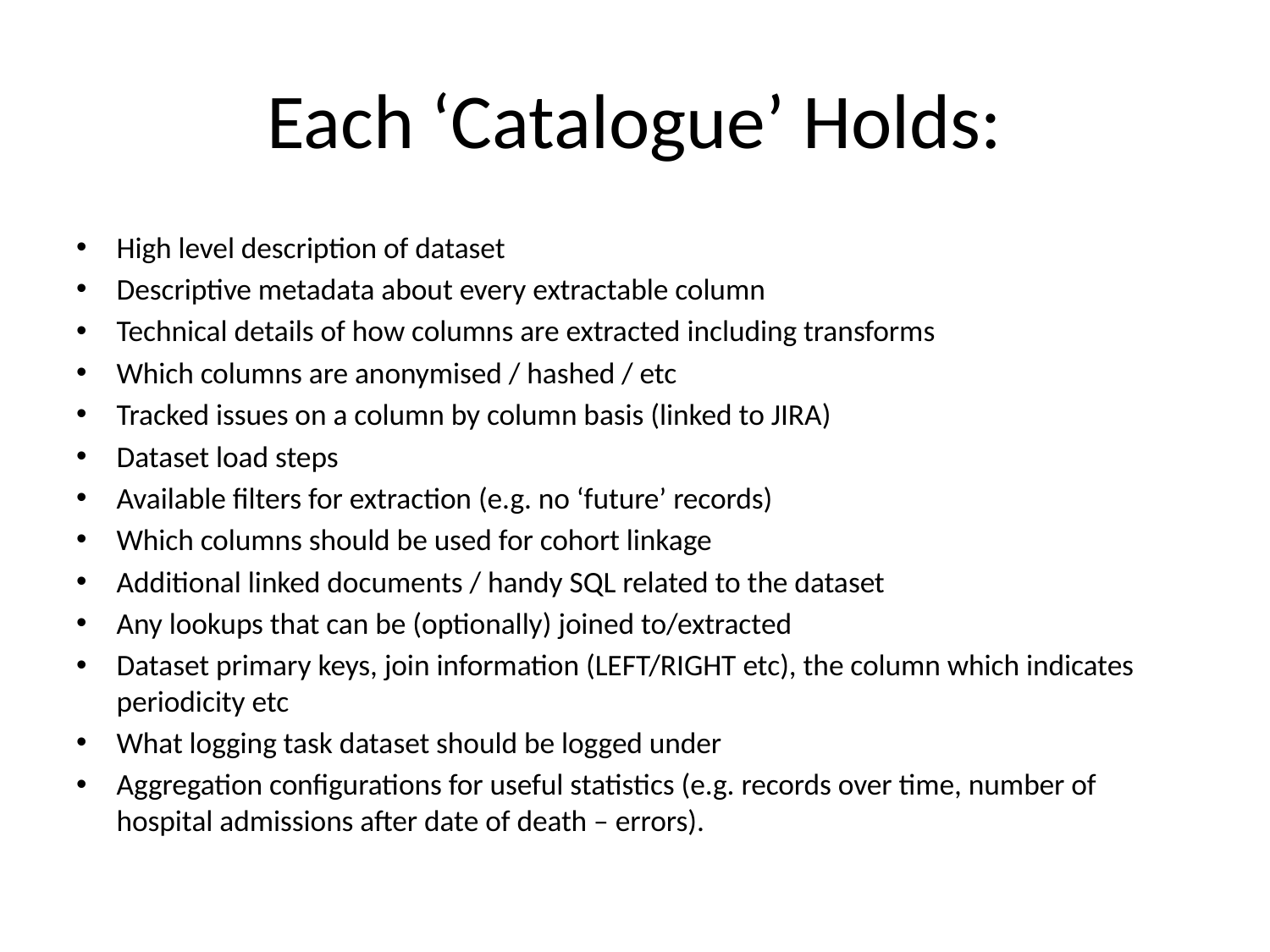

# Each ‘Catalogue’ Holds:
High level description of dataset
Descriptive metadata about every extractable column
Technical details of how columns are extracted including transforms
Which columns are anonymised / hashed / etc
Tracked issues on a column by column basis (linked to JIRA)
Dataset load steps
Available filters for extraction (e.g. no ‘future’ records)
Which columns should be used for cohort linkage
Additional linked documents / handy SQL related to the dataset
Any lookups that can be (optionally) joined to/extracted
Dataset primary keys, join information (LEFT/RIGHT etc), the column which indicates periodicity etc
What logging task dataset should be logged under
Aggregation configurations for useful statistics (e.g. records over time, number of hospital admissions after date of death – errors).